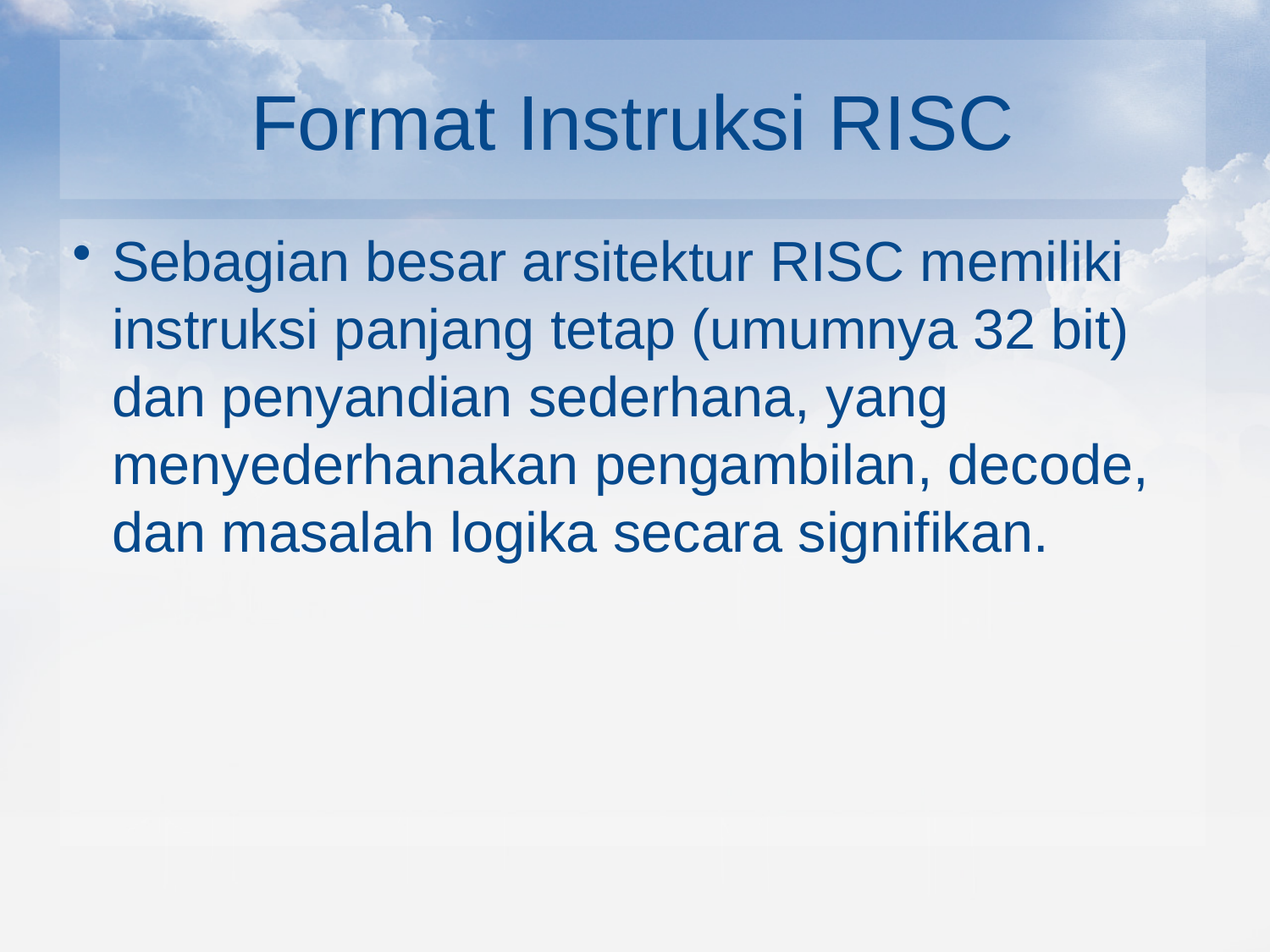

# Format Instruksi RISC
Sebagian besar arsitektur RISC memiliki instruksi panjang tetap (umumnya 32 bit) dan penyandian sederhana, yang menyederhanakan pengambilan, decode, dan masalah logika secara signifikan.